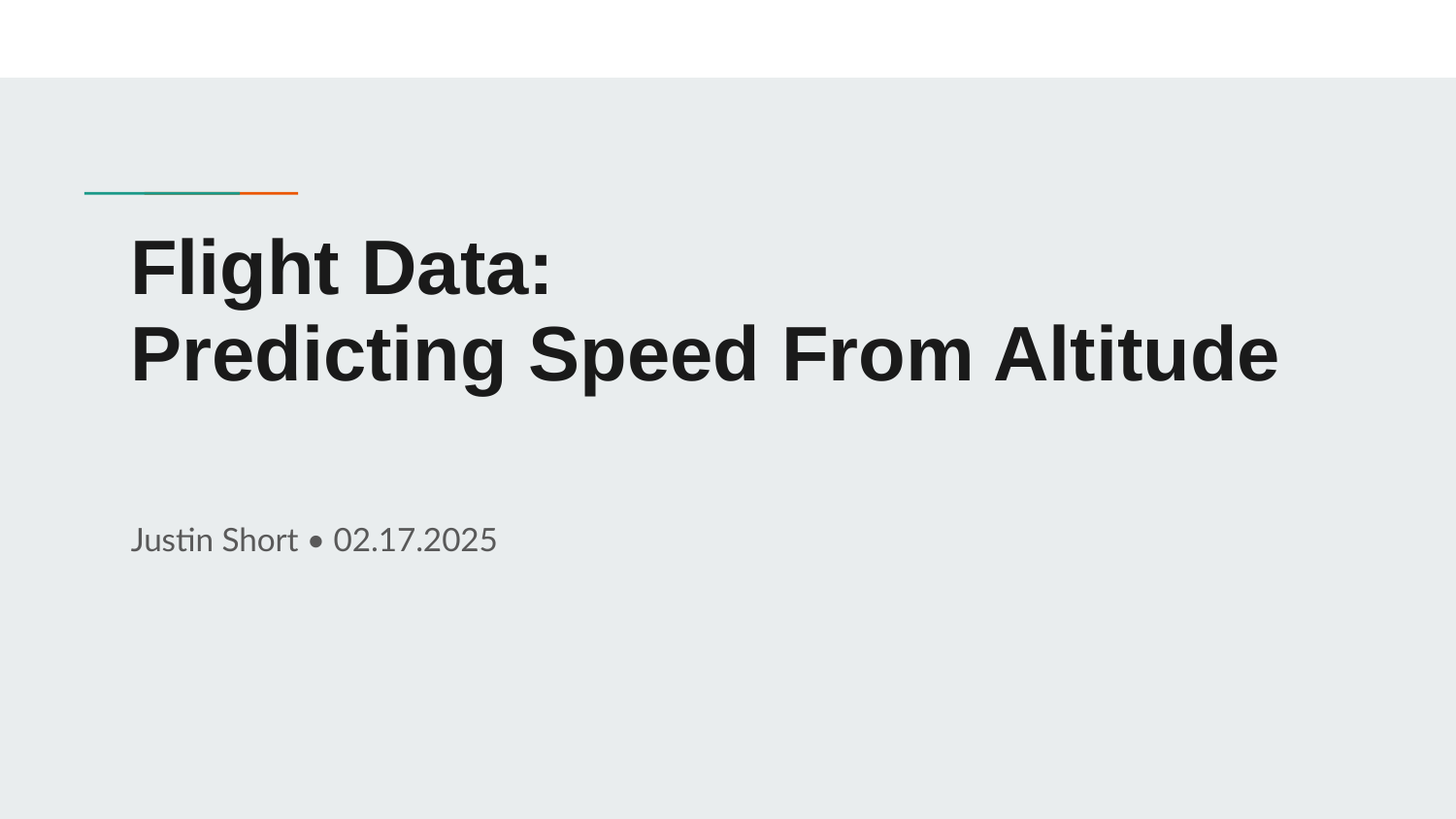

# Flight Data: Predicting Speed From Altitude
Justin Short • 02.17.2025